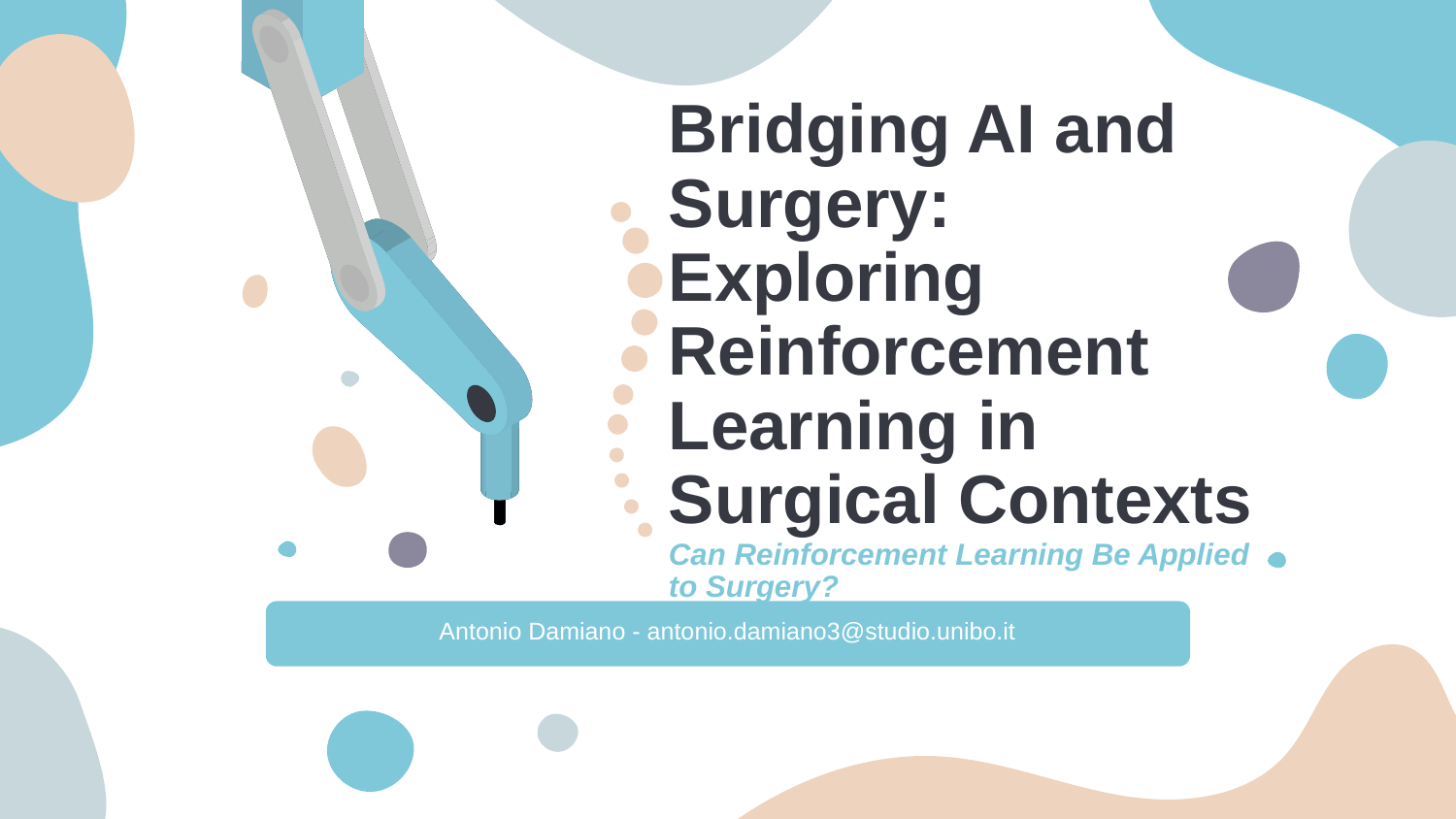

# Bridging AI and Surgery: Exploring Reinforcement
Learning in Surgical Contexts
Can Reinforcement Learning Be Applied to Surgery?

Antonio Damiano - antonio.damiano3@studio.unibo.it